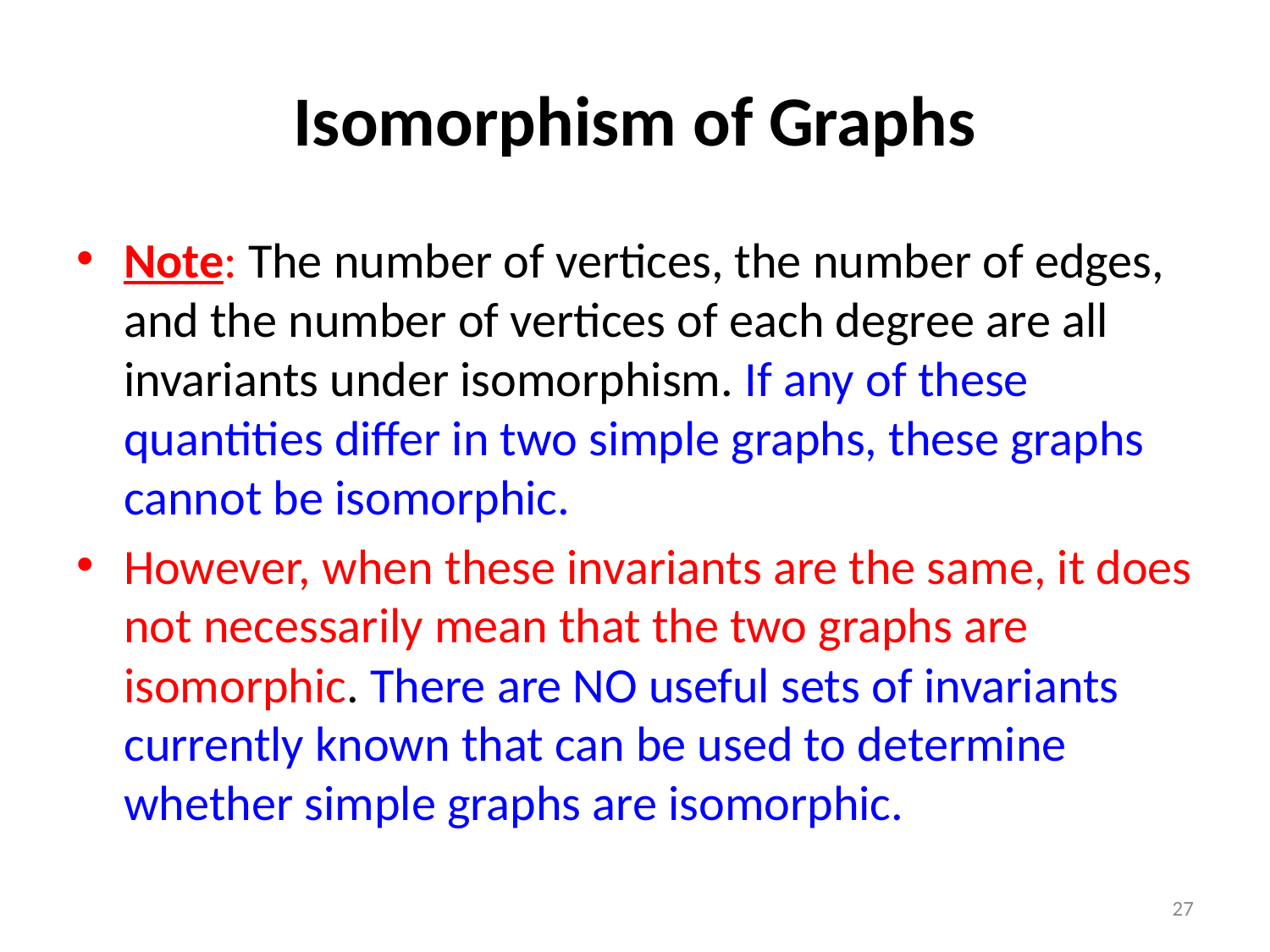

# Isomorphism of Graphs
Note: The number of vertices, the number of edges, and the number of vertices of each degree are all invariants under isomorphism. If any of these quantities differ in two simple graphs, these graphs cannot be isomorphic.
However, when these invariants are the same, it does not necessarily mean that the two graphs are isomorphic. There are NO useful sets of invariants currently known that can be used to determine whether simple graphs are isomorphic.

27